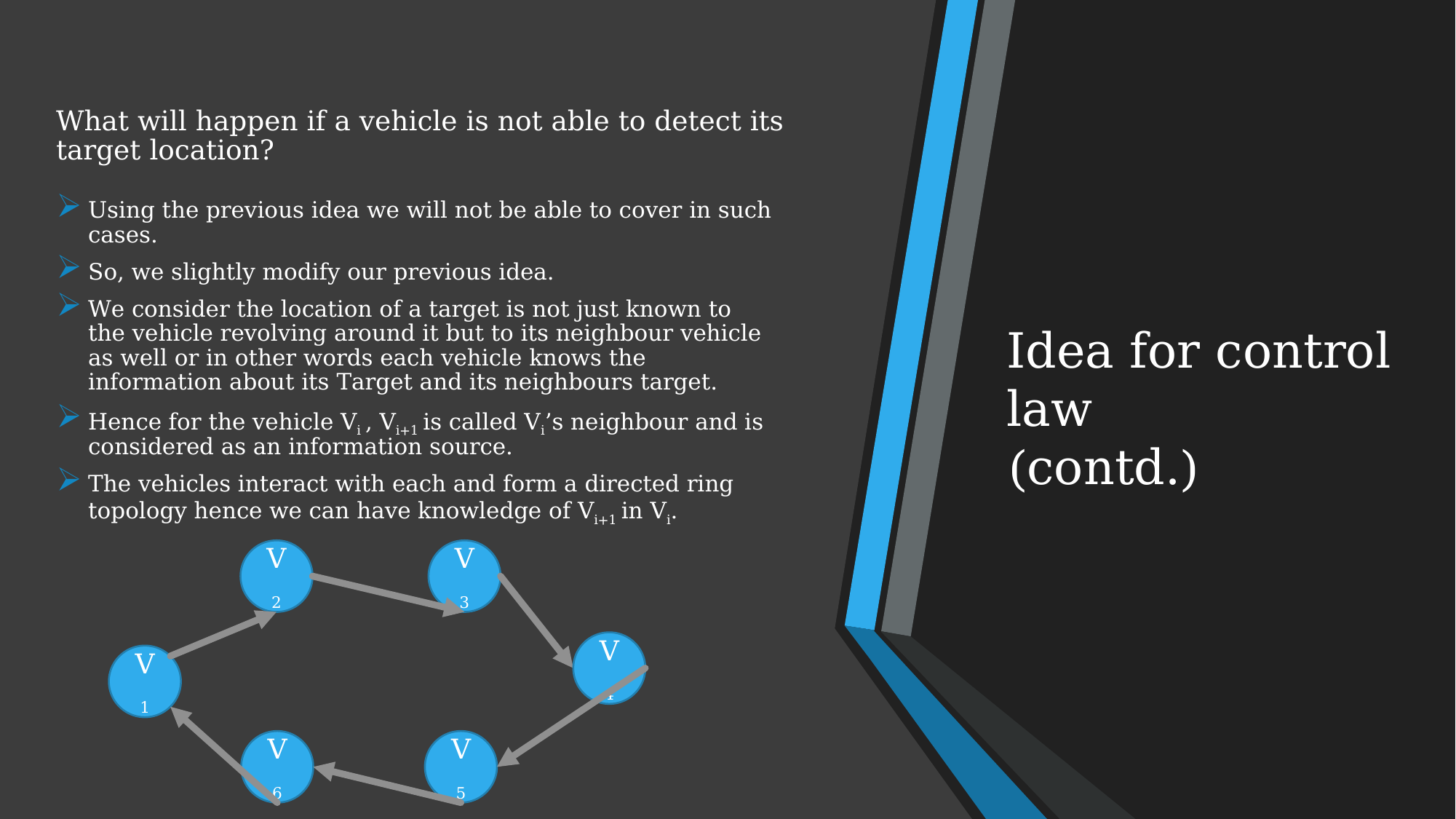

What will happen if a vehicle is not able to detect its target location?
# Idea for control law (contd.)
Using the previous idea we will not be able to cover in such cases.
So, we slightly modify our previous idea.
We consider the location of a target is not just known to the vehicle revolving around it but to its neighbour vehicle as well or in other words each vehicle knows the information about its Target and its neighbours target.
Hence for the vehicle Vi , Vi+1 is called Vi’s neighbour and is considered as an information source.
The vehicles interact with each and form a directed ring topology hence we can have knowledge of Vi+1 in Vi.
V2
V3

V4
V1
V6
V5